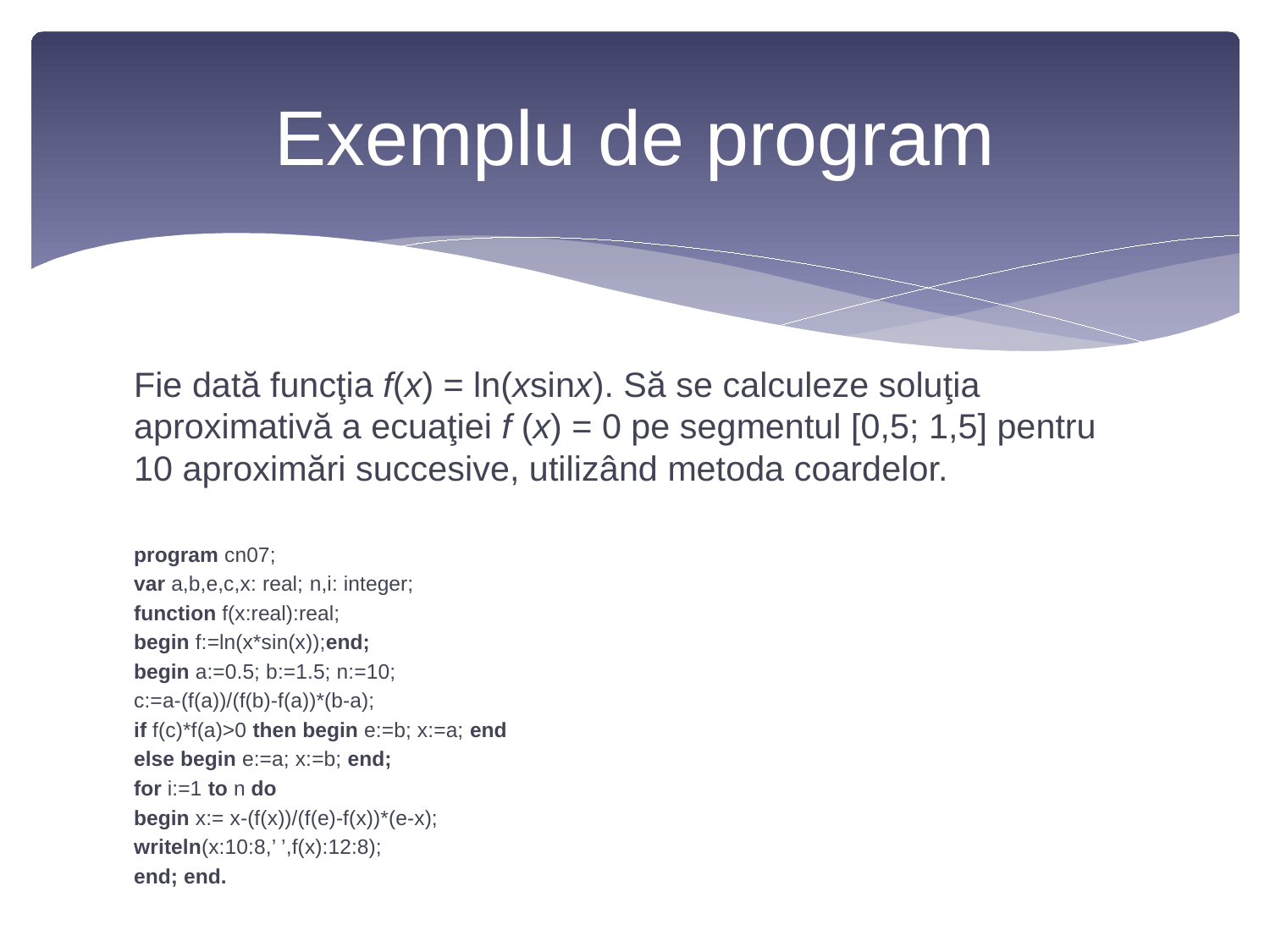

# Exemplu de program
Fie dată funcţia f(x) = ln(xsinx). Să se calculeze soluţia aproximativă a ecuaţiei f (x) = 0 pe segmentul [0,5; 1,5] pentru 10 aproximări succesive, utilizând metoda coardelor.

program cn07;
var a,b,e,c,x: real; n,i: integer;
function f(x:real):real;
begin f:=ln(x*sin(x));end;
begin a:=0.5; b:=1.5; n:=10;
c:=a-(f(a))/(f(b)-f(a))*(b-a);
if f(c)*f(a)>0 then begin e:=b; x:=a; end
else begin e:=a; x:=b; end;
for i:=1 to n do
begin x:= x-(f(x))/(f(e)-f(x))*(e-x);
writeln(x:10:8,’ ’,f(x):12:8);
end; end.